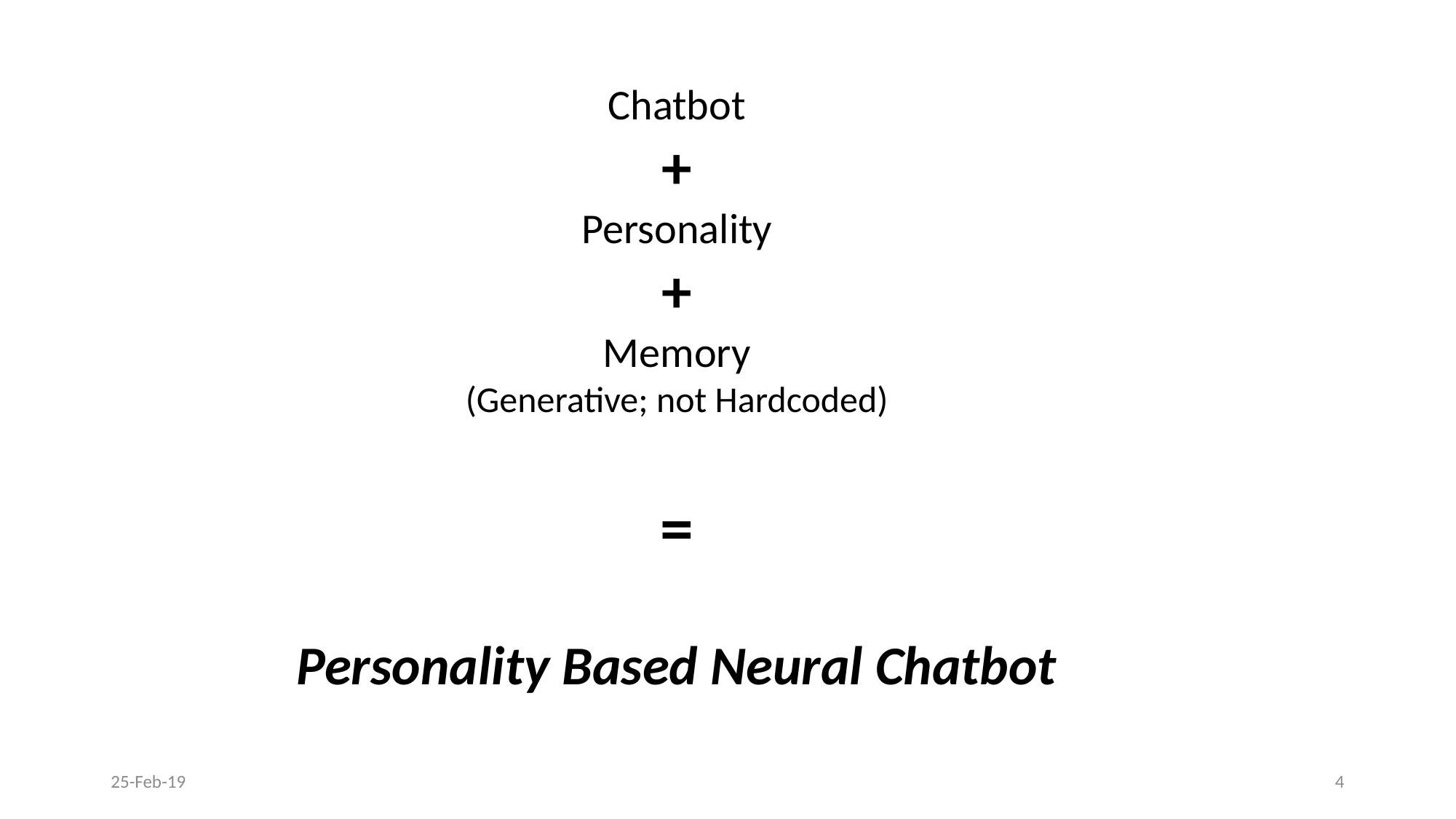

Chatbot
+
Personality
+
Memory
(Generative; not Hardcoded)

=

Personality Based Neural Chatbot
25-Feb-19
4